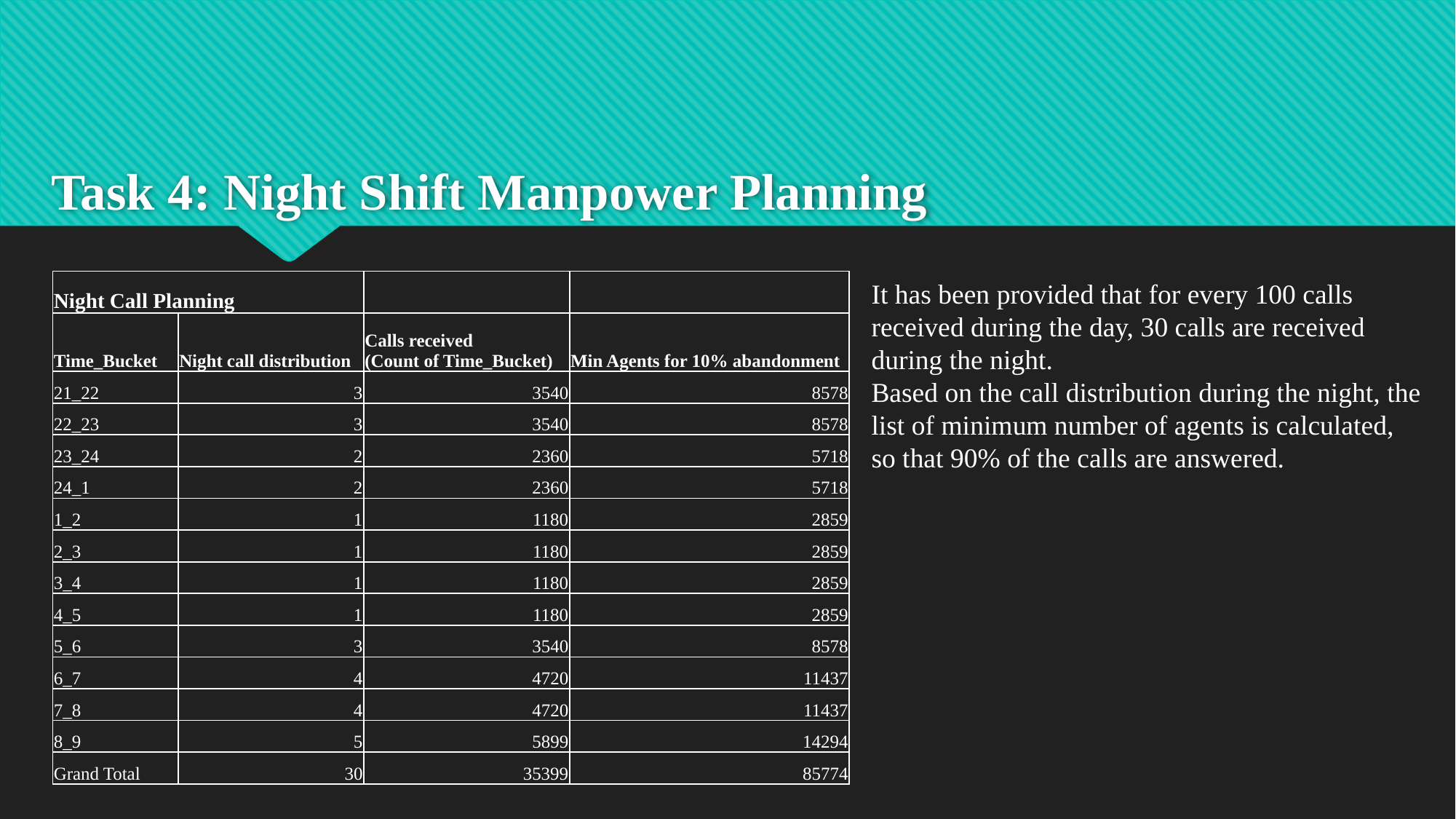

# Task 4: Night Shift Manpower Planning
| Night Call Planning |  |  |  |
| --- | --- | --- | --- |
| Time\_Bucket | Night call distribution | Calls received (Count of Time\_Bucket) | Min Agents for 10% abandonment |
| 21\_22 | 3 | 3540 | 8578 |
| 22\_23 | 3 | 3540 | 8578 |
| 23\_24 | 2 | 2360 | 5718 |
| 24\_1 | 2 | 2360 | 5718 |
| 1\_2 | 1 | 1180 | 2859 |
| 2\_3 | 1 | 1180 | 2859 |
| 3\_4 | 1 | 1180 | 2859 |
| 4\_5 | 1 | 1180 | 2859 |
| 5\_6 | 3 | 3540 | 8578 |
| 6\_7 | 4 | 4720 | 11437 |
| 7\_8 | 4 | 4720 | 11437 |
| 8\_9 | 5 | 5899 | 14294 |
| Grand Total | 30 | 35399 | 85774 |
It has been provided that for every 100 calls received during the day, 30 calls are received during the night.
Based on the call distribution during the night, the list of minimum number of agents is calculated, so that 90% of the calls are answered.